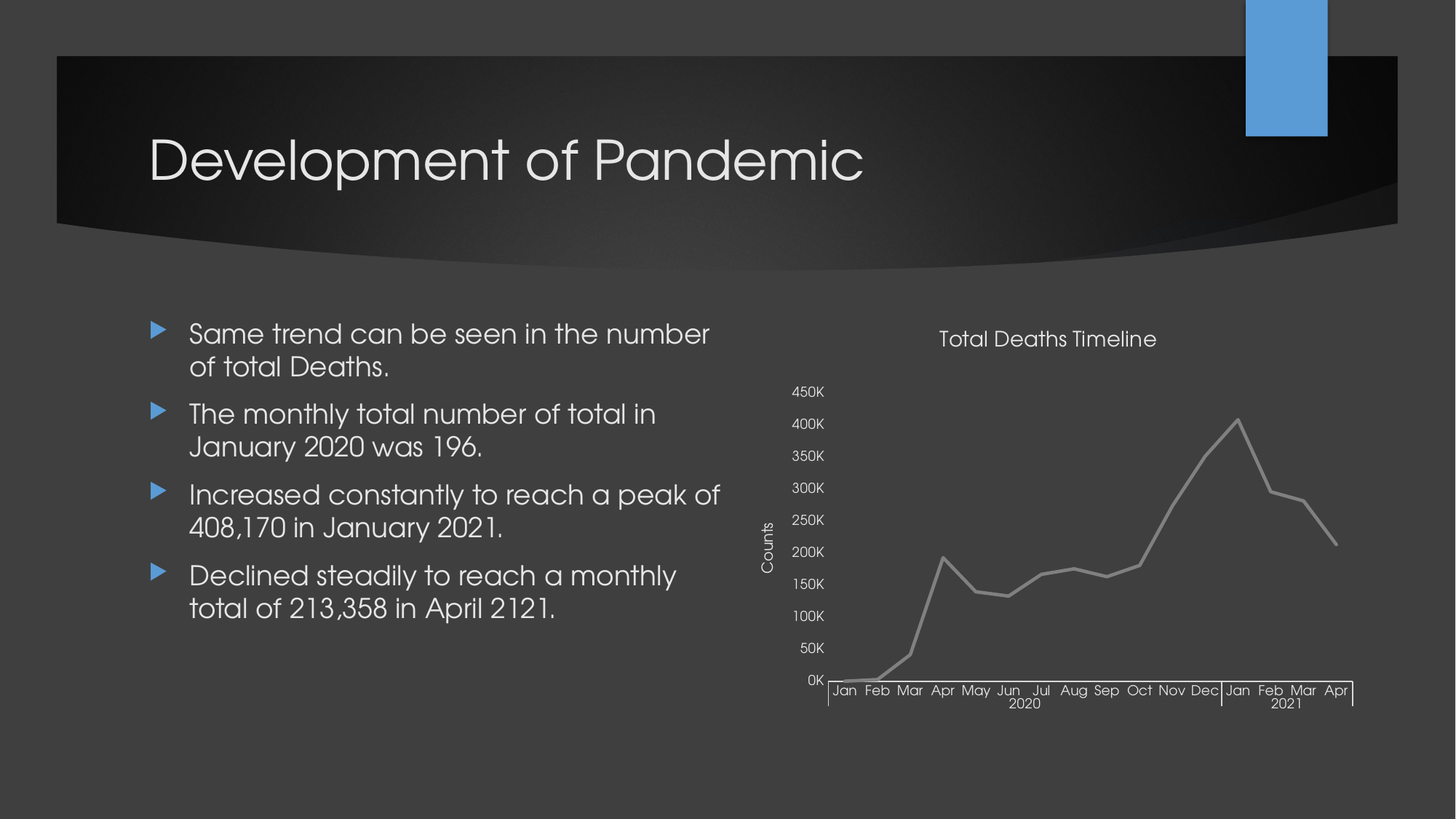

# Development of Pandemic
Same trend can be seen in the number of total Deaths.
The monthly total number of total in January 2020 was 196.
Increased constantly to reach a peak of 408,170 in January 2021.
Declined steadily to reach a monthly total of 213,358 in April 2121.

### Chart: Total Deaths Timeline

| Category | Total |
|---|---|
| Jan | 196.0 |
| Feb | 2729.0 |
| Mar | 41537.0 |
| Apr | 192817.0 |
| May | 139632.0 |
| Jun | 132967.0 |
| Jul | 166821.0 |
| Aug | 175460.0 |
| Sep | 163173.0 |
| Oct | 180742.0 |
| Nov | 273745.0 |
| Dec | 351322.0 |
| Jan | 408170.0 |
| Feb | 295739.0 |
| Mar | 281490.0 |
| Apr | 213358.0 |